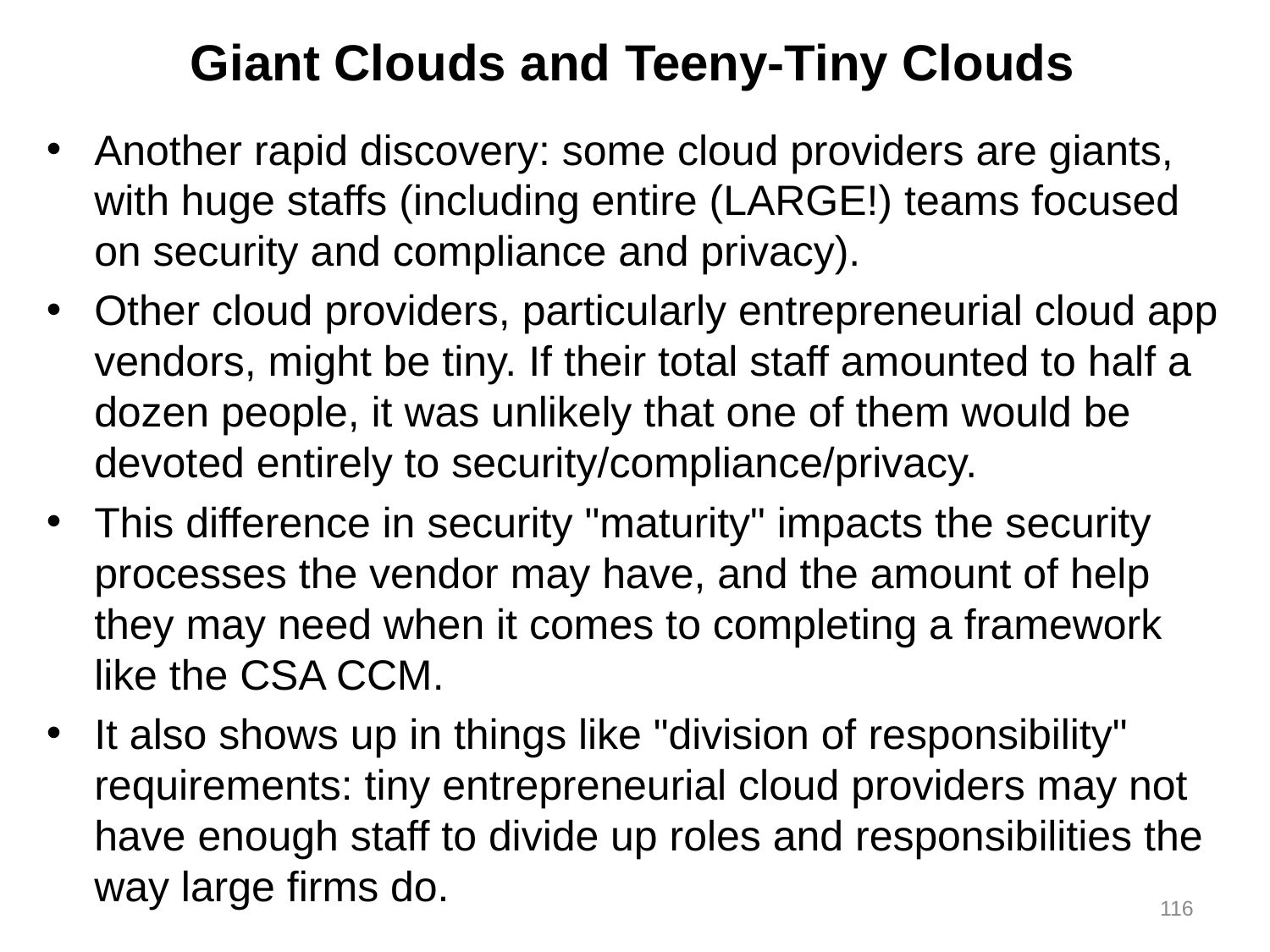

# Giant Clouds and Teeny-Tiny Clouds
Another rapid discovery: some cloud providers are giants, with huge staffs (including entire (LARGE!) teams focused on security and compliance and privacy).
Other cloud providers, particularly entrepreneurial cloud app vendors, might be tiny. If their total staff amounted to half a dozen people, it was unlikely that one of them would be devoted entirely to security/compliance/privacy.
This difference in security "maturity" impacts the security processes the vendor may have, and the amount of help they may need when it comes to completing a framework like the CSA CCM.
It also shows up in things like "division of responsibility" requirements: tiny entrepreneurial cloud providers may not have enough staff to divide up roles and responsibilities the way large firms do.
116